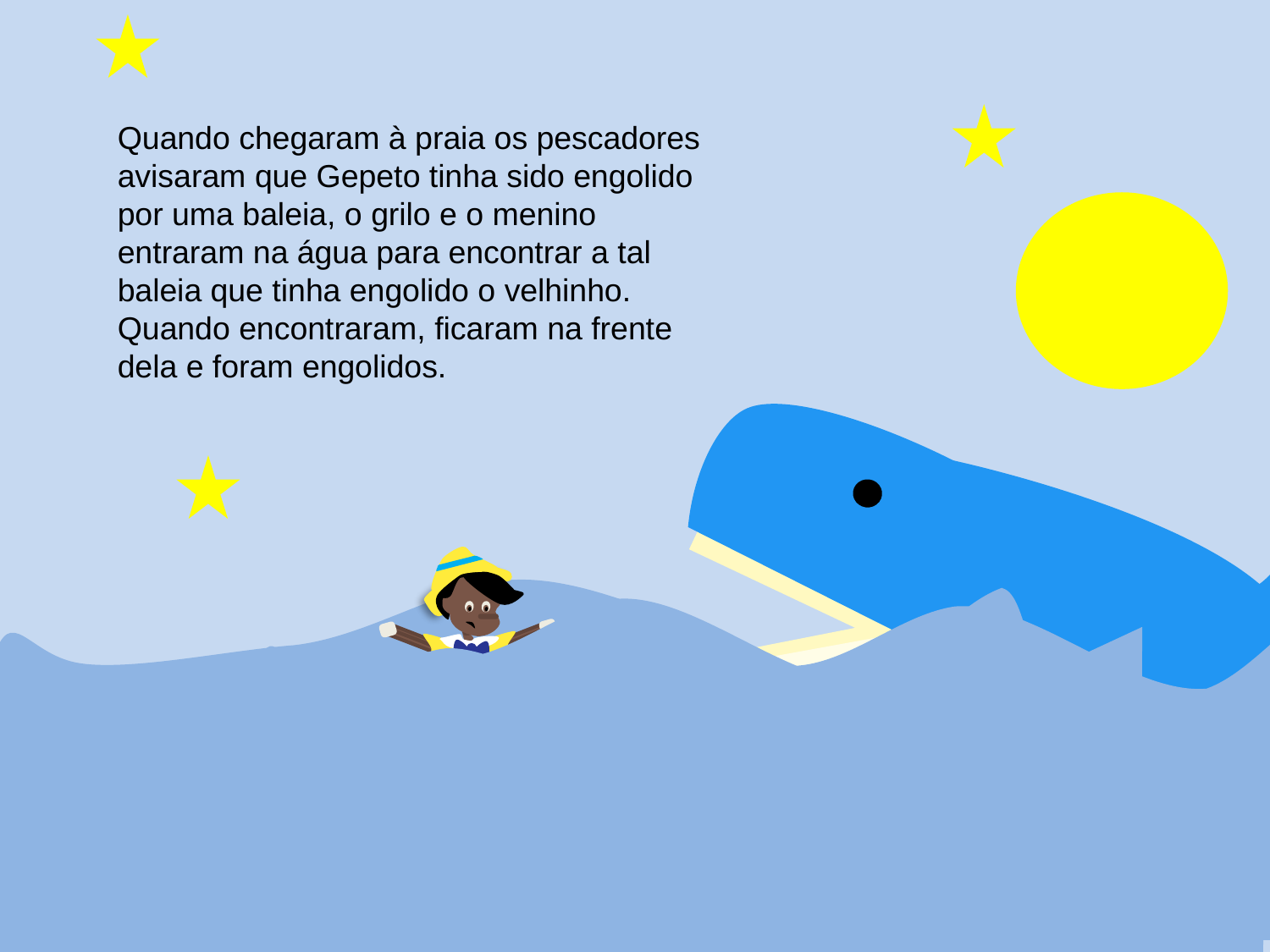

Quando chegaram à praia os pescadores avisaram que Gepeto tinha sido engolido por uma baleia, o grilo e o menino entraram na água para encontrar a tal baleia que tinha engolido o velhinho. Quando encontraram, ficaram na frente dela e foram engolidos.